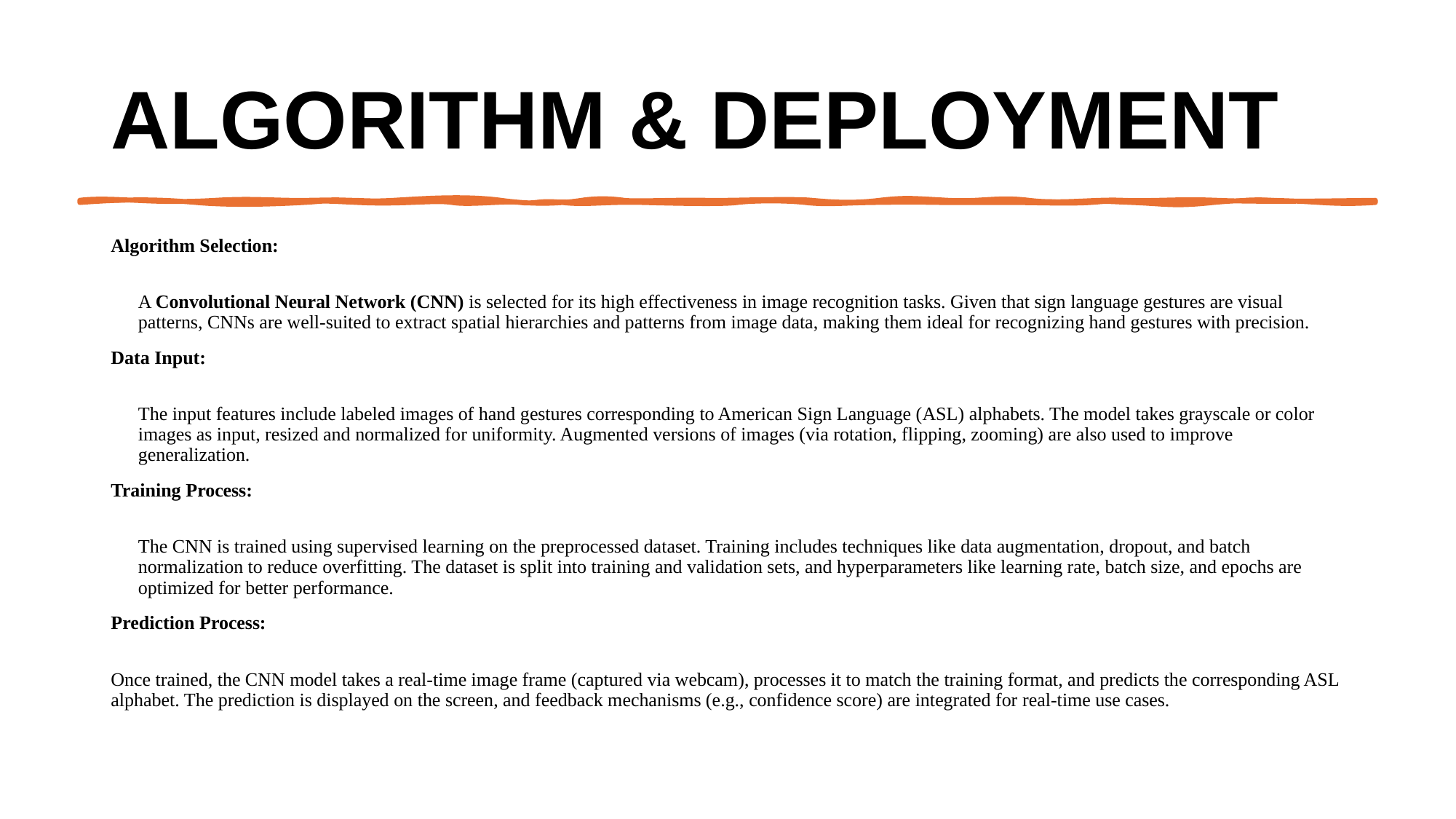

# Algorithm & Deployment

Algorithm Selection:
A Convolutional Neural Network (CNN) is selected for its high effectiveness in image recognition tasks. Given that sign language gestures are visual patterns, CNNs are well-suited to extract spatial hierarchies and patterns from image data, making them ideal for recognizing hand gestures with precision.
Data Input:
The input features include labeled images of hand gestures corresponding to American Sign Language (ASL) alphabets. The model takes grayscale or color images as input, resized and normalized for uniformity. Augmented versions of images (via rotation, flipping, zooming) are also used to improve generalization.
Training Process:
The CNN is trained using supervised learning on the preprocessed dataset. Training includes techniques like data augmentation, dropout, and batch normalization to reduce overfitting. The dataset is split into training and validation sets, and hyperparameters like learning rate, batch size, and epochs are optimized for better performance.
Prediction Process:
Once trained, the CNN model takes a real-time image frame (captured via webcam), processes it to match the training format, and predicts the corresponding ASL alphabet. The prediction is displayed on the screen, and feedback mechanisms (e.g., confidence score) are integrated for real-time use cases.